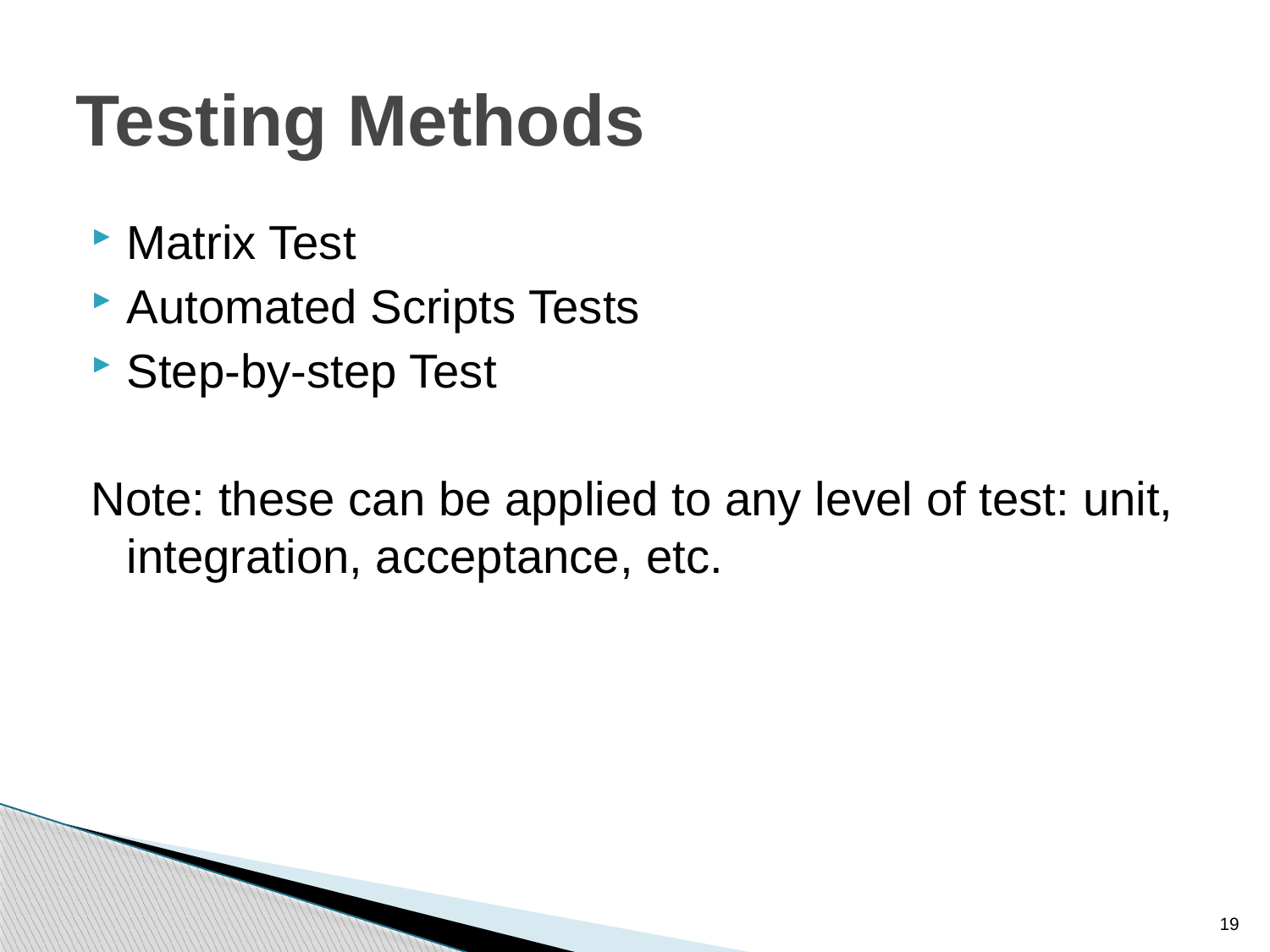

# Testing Methods
Matrix Test
Automated Scripts Tests
Step-by-step Test

Note: these can be applied to any level of test: unit, integration, acceptance, etc.
19